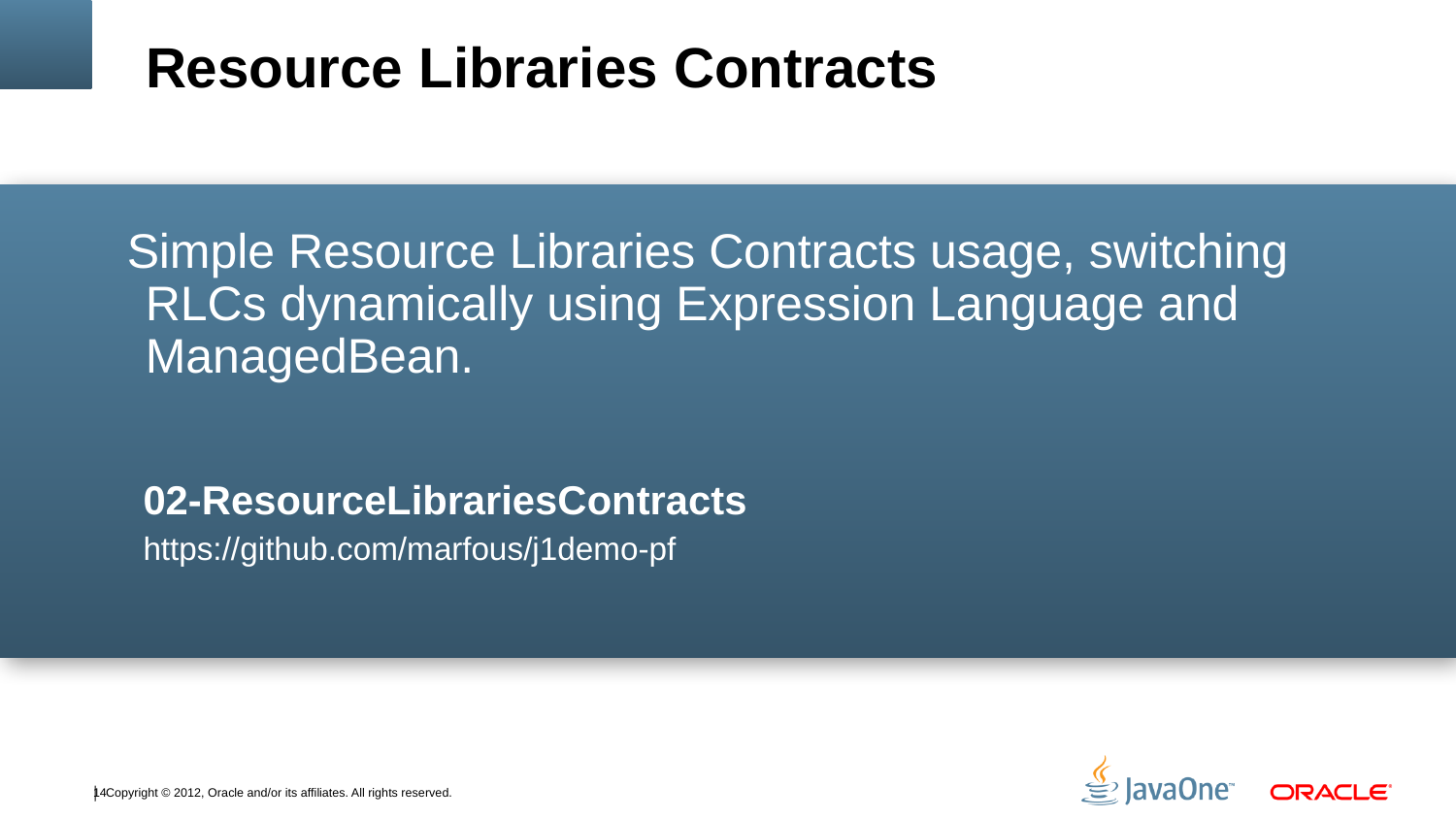

Resource Libraries Contracts
Simple Resource Libraries Contracts usage, switching RLCs dynamically using Expression Language and ManagedBean.

02-ResourceLibrariesContracts
https://github.com/marfous/j1demo-pf